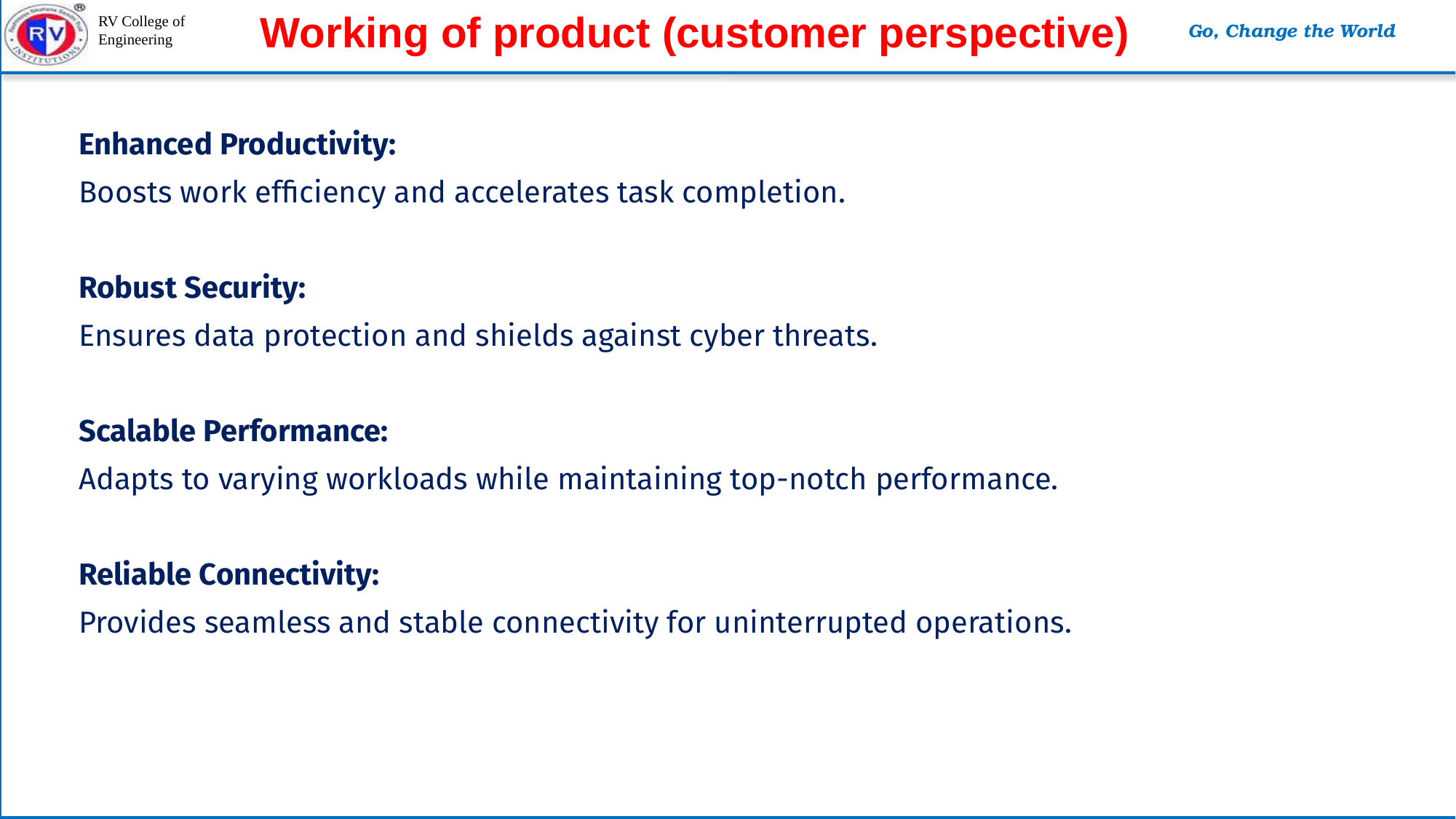

Working of product (customer perspective)
# Enhanced Productivity:
Boosts work efficiency and accelerates task completion.

Robust Security:
Ensures data protection and shields against cyber threats.

Scalable Performance:
Adapts to varying workloads while maintaining top-notch performance.

Reliable Connectivity:
Provides seamless and stable connectivity for uninterrupted operations.